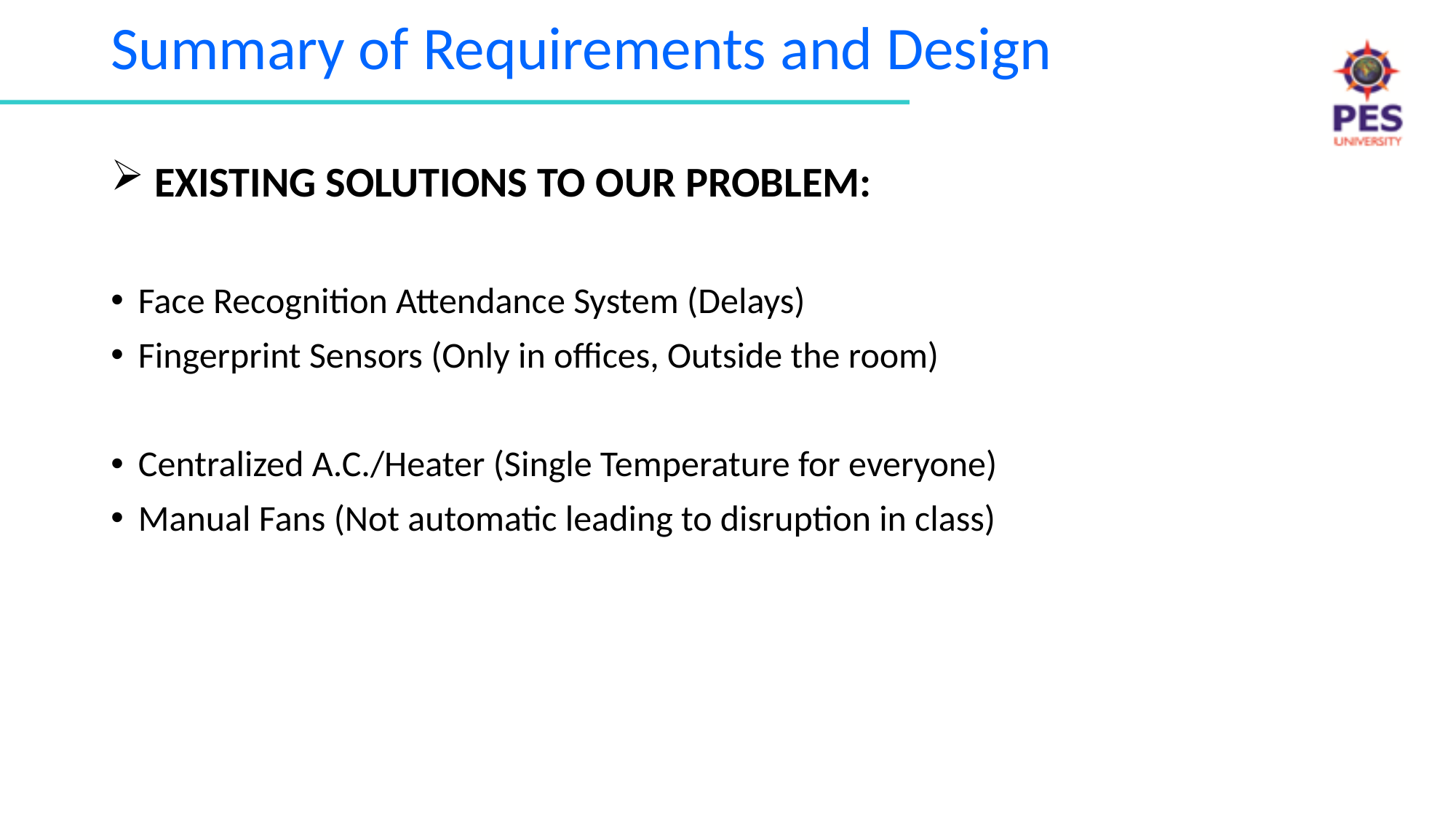

# Summary of Requirements and Design
 EXISTING SOLUTIONS TO OUR PROBLEM:

Face Recognition Attendance System (Delays)
Fingerprint Sensors (Only in offices, Outside the room)

Centralized A.C./Heater (Single Temperature for everyone)
Manual Fans (Not automatic leading to disruption in class)